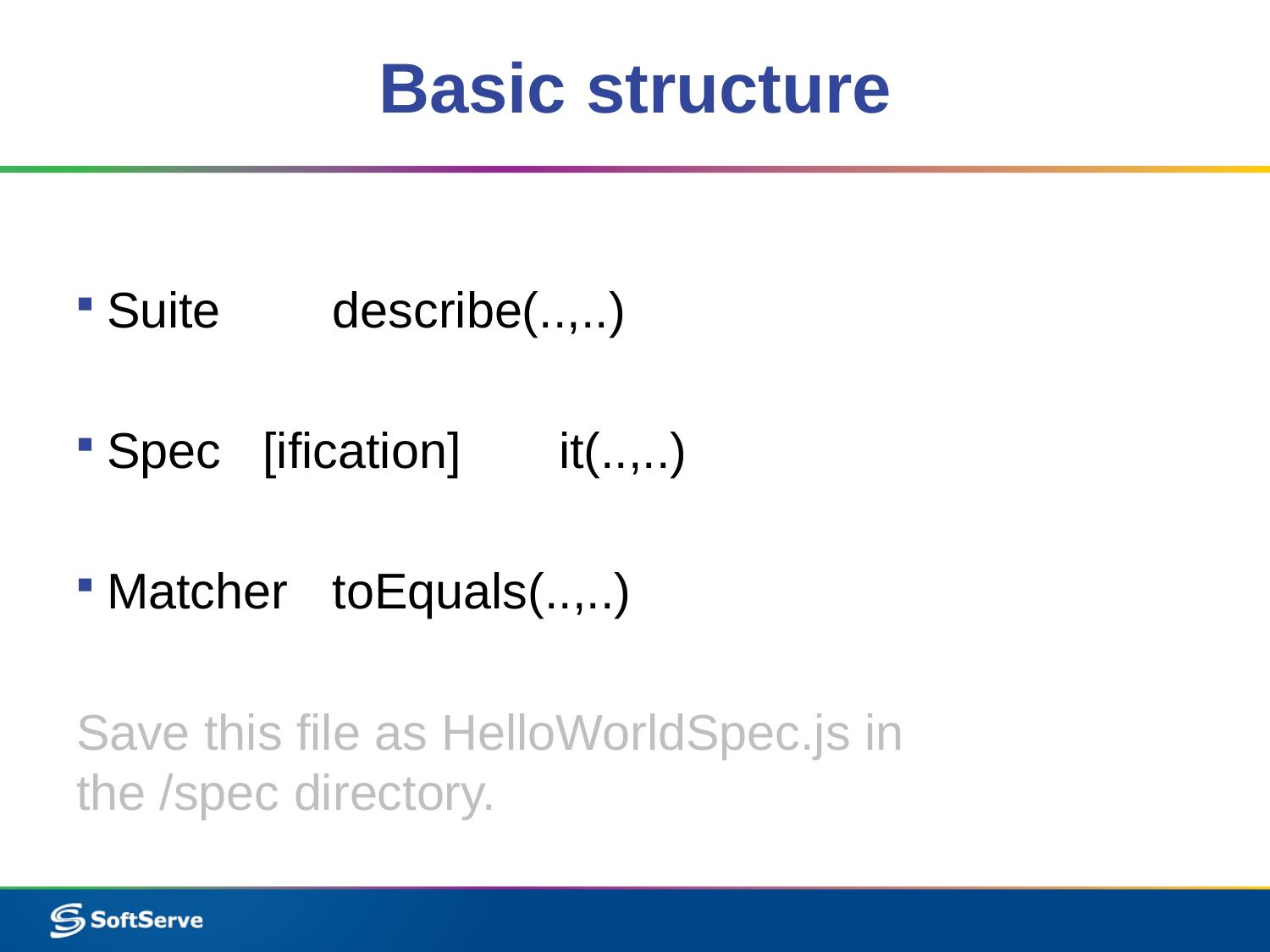

# Basic structure

Suite				describe(..,..)

Spec   [ification]		it(..,..)

Matcher				toEquals(..,..)

Save this file as HelloWorldSpec.js in the /spec directory.